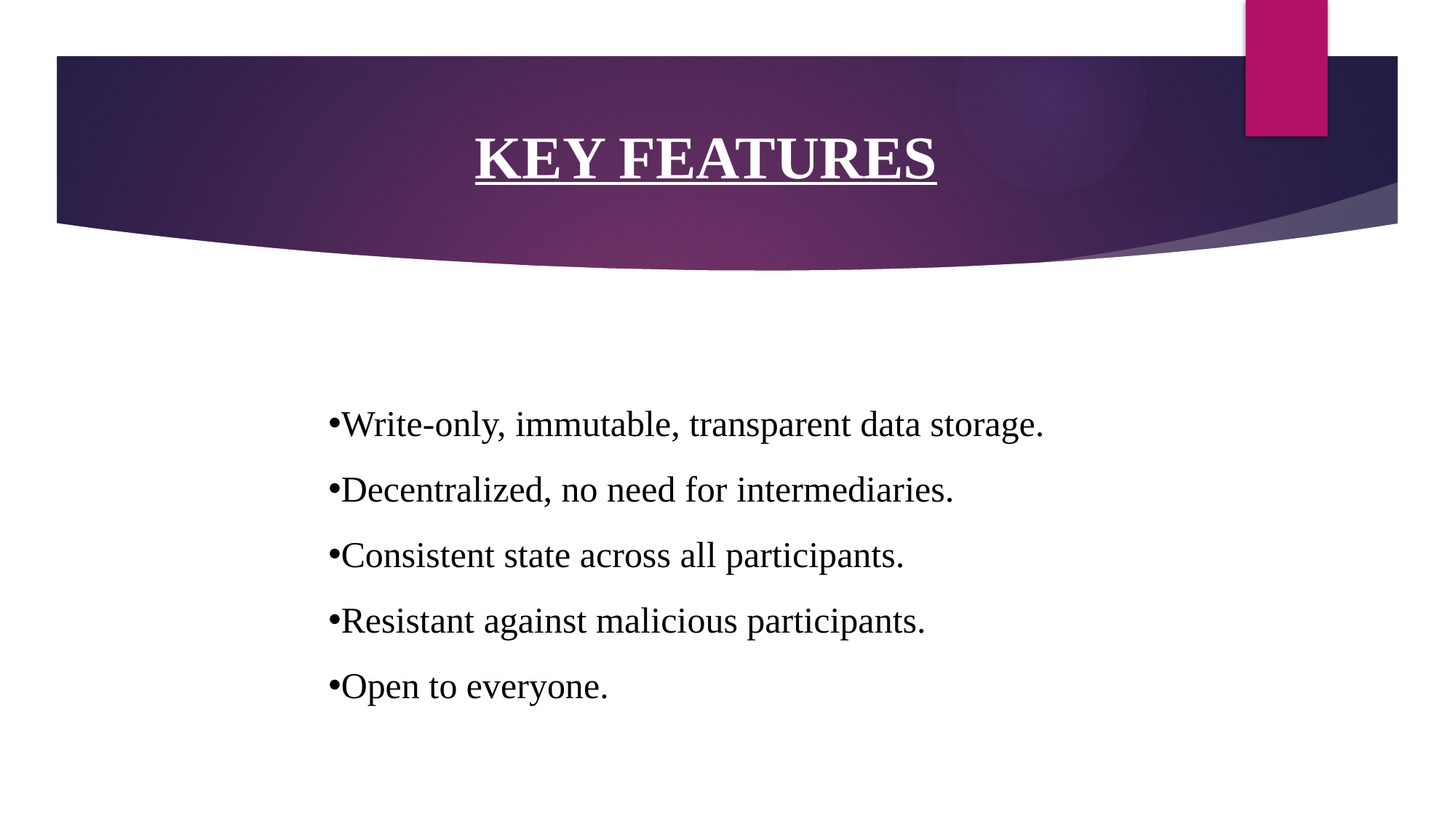

# KEY FEATURES
Write-only, immutable, transparent data storage.
Decentralized, no need for intermediaries.
Consistent state across all participants.
Resistant against malicious participants.
Open to everyone.